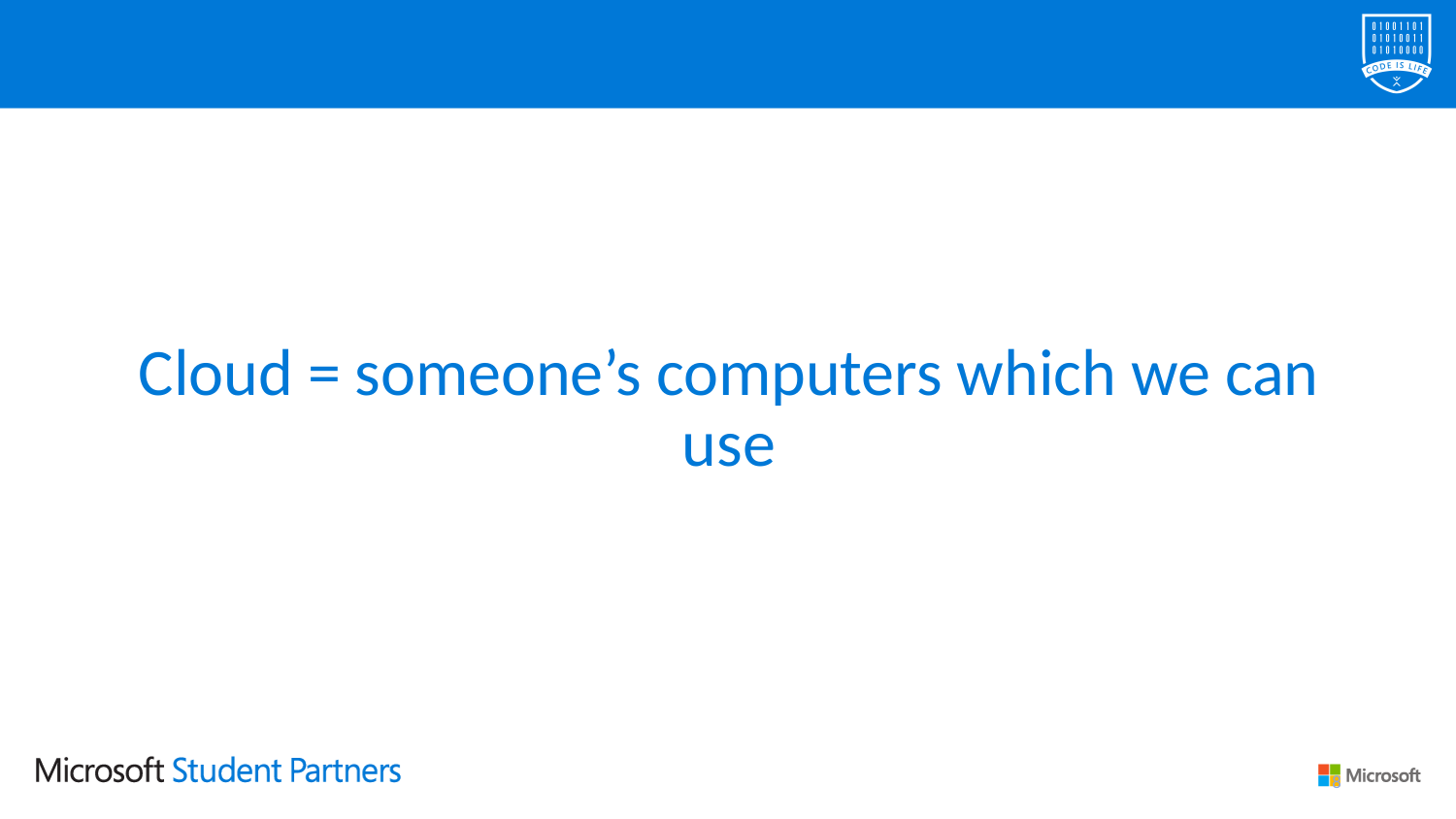

# Cloud = someone’s computers which we can use
8